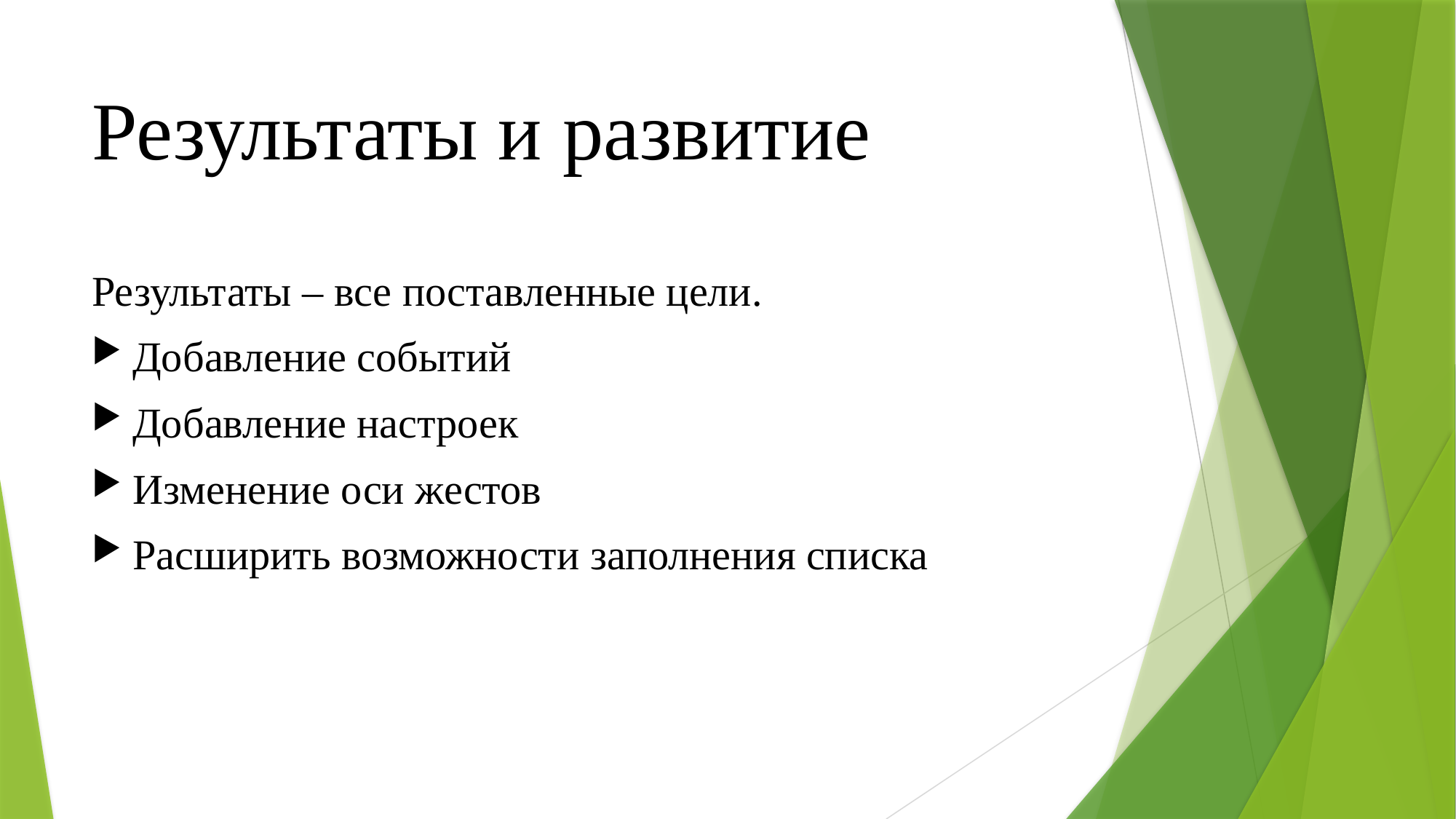

# Результаты и развитие
Результаты – все поставленные цели.
Добавление событий
Добавление настроек
Изменение оси жестов
Расширить возможности заполнения списка